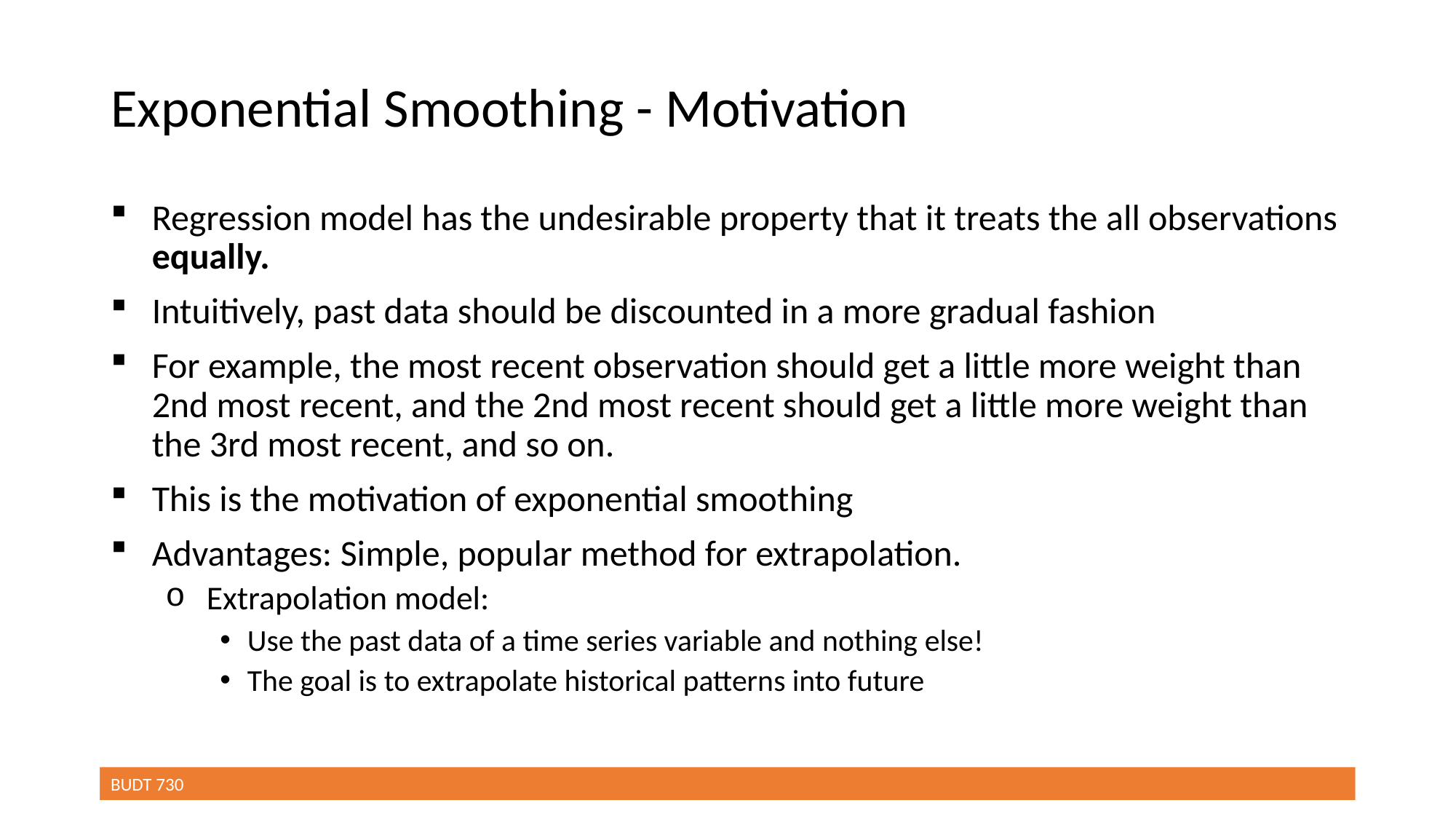

# Exponential Smoothing - Motivation
Regression model has the undesirable property that it treats the all observations equally.
Intuitively, past data should be discounted in a more gradual fashion
For example, the most recent observation should get a little more weight than 2nd most recent, and the 2nd most recent should get a little more weight than the 3rd most recent, and so on.
This is the motivation of exponential smoothing
Advantages: Simple, popular method for extrapolation.
Extrapolation model:
Use the past data of a time series variable and nothing else!
The goal is to extrapolate historical patterns into future